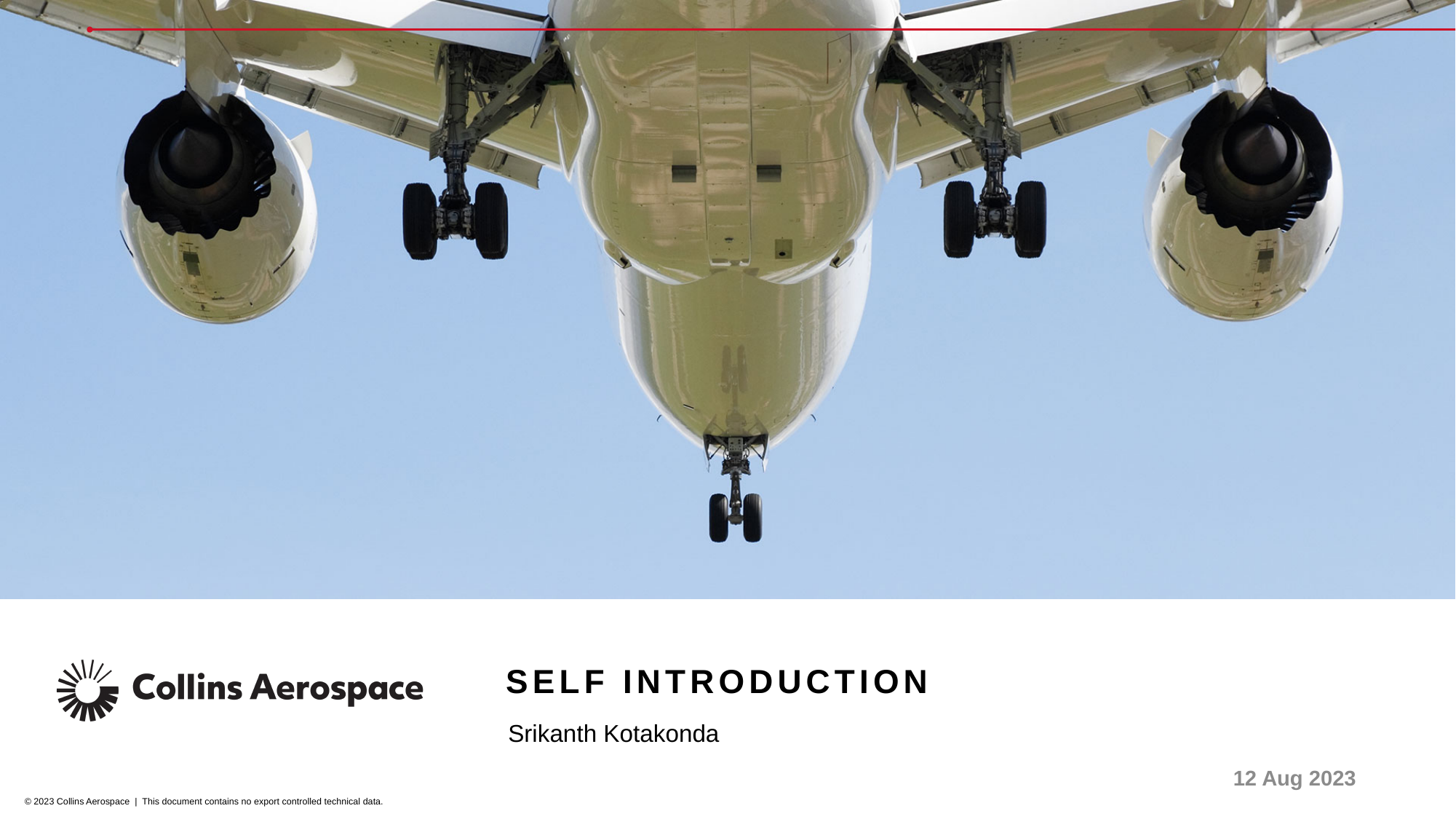

# Self INTRODUCTION
Srikanth Kotakonda
12 Aug 2023
© 2023 Collins Aerospace  |  This document contains no export controlled technical data.